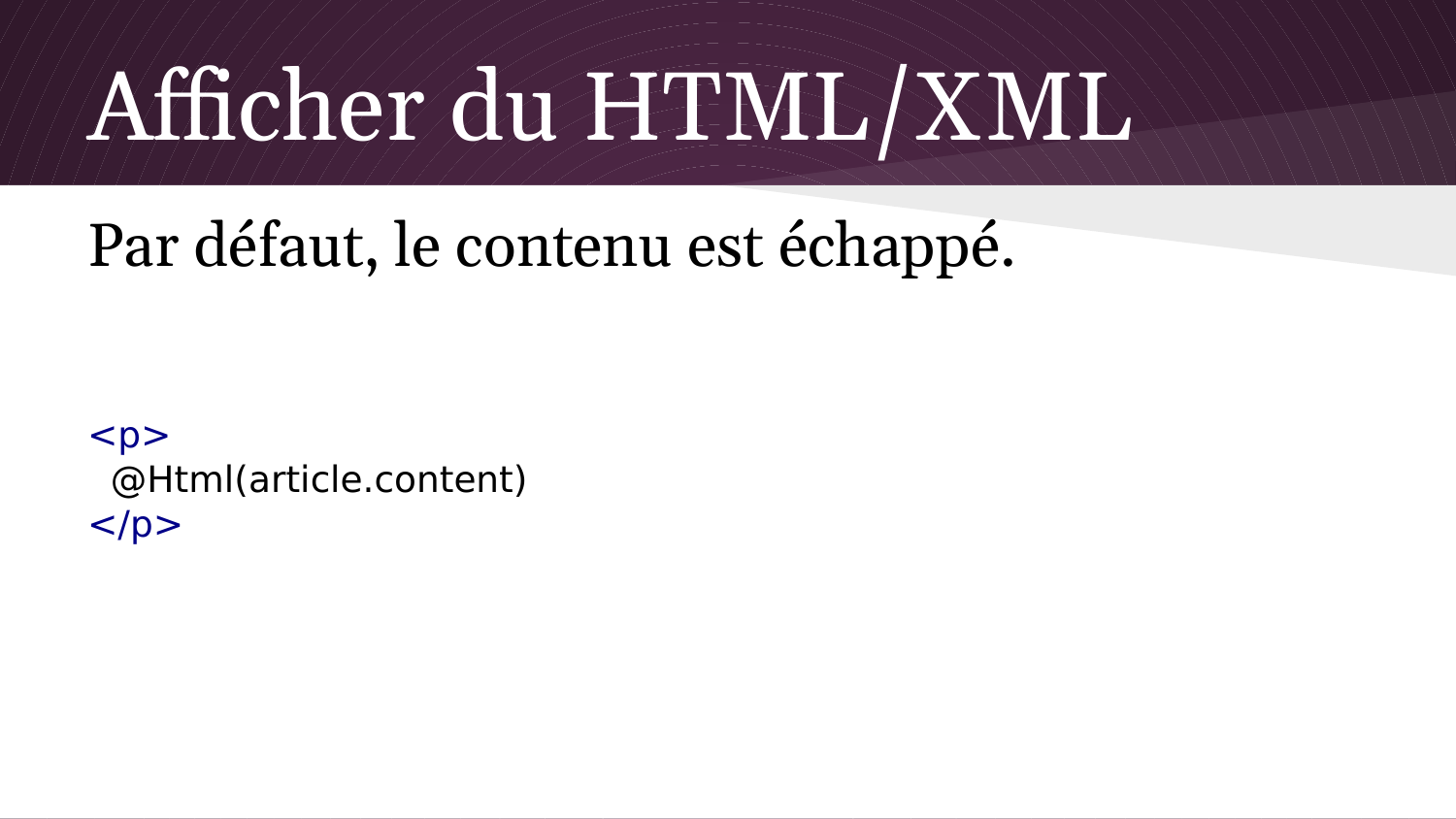

# Afficher du HTML/XML
Par défaut, le contenu est échappé.

<p>
  @Html(article.content)
</p>